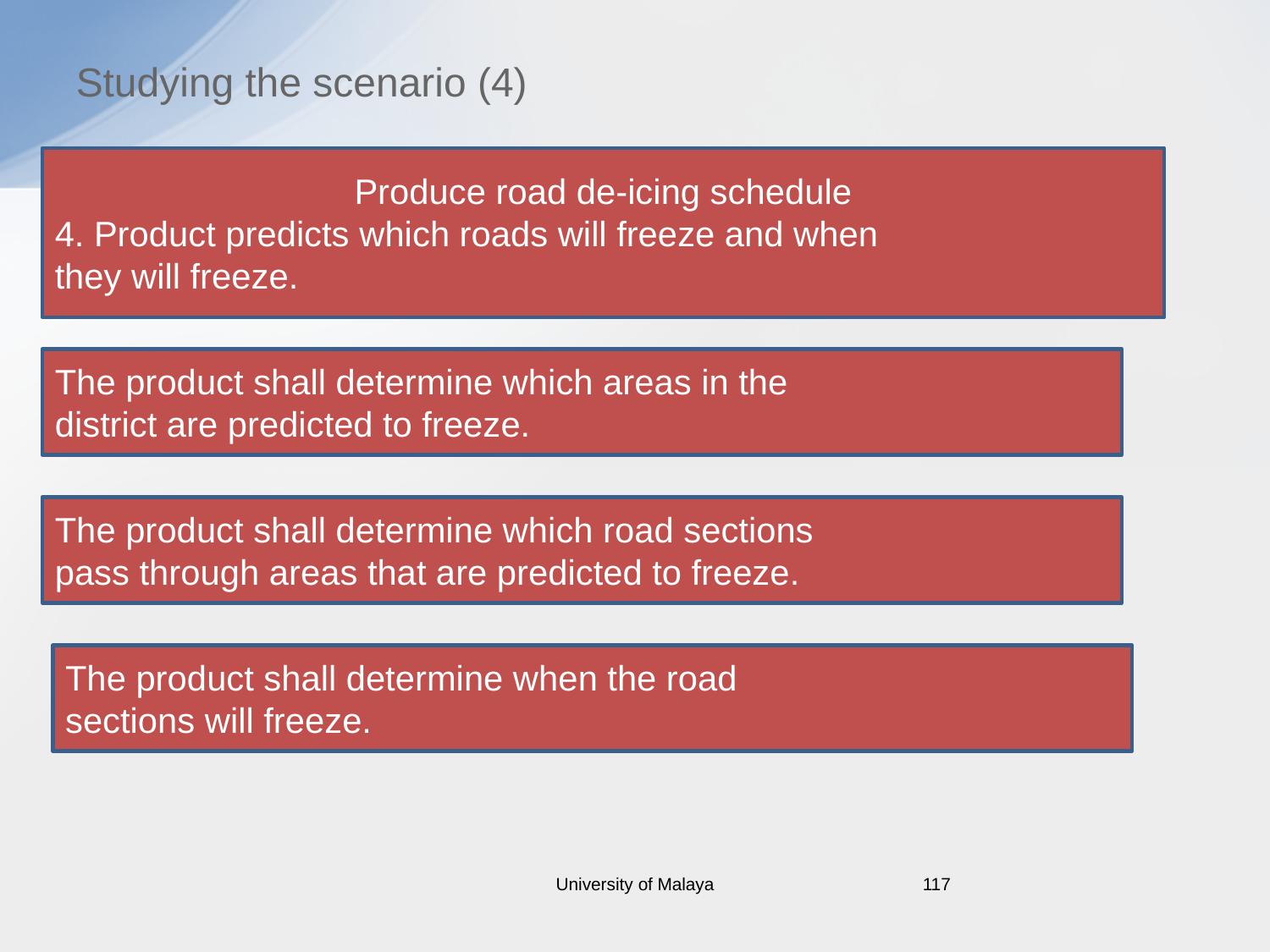

# Studying the scenario (4)
Produce road de-icing schedule
4. Product predicts which roads will freeze and when
they will freeze.
The product shall determine which areas in the
district are predicted to freeze.
The product shall determine which road sections
pass through areas that are predicted to freeze.
The product shall determine when the road
sections will freeze.

University of Malaya
117